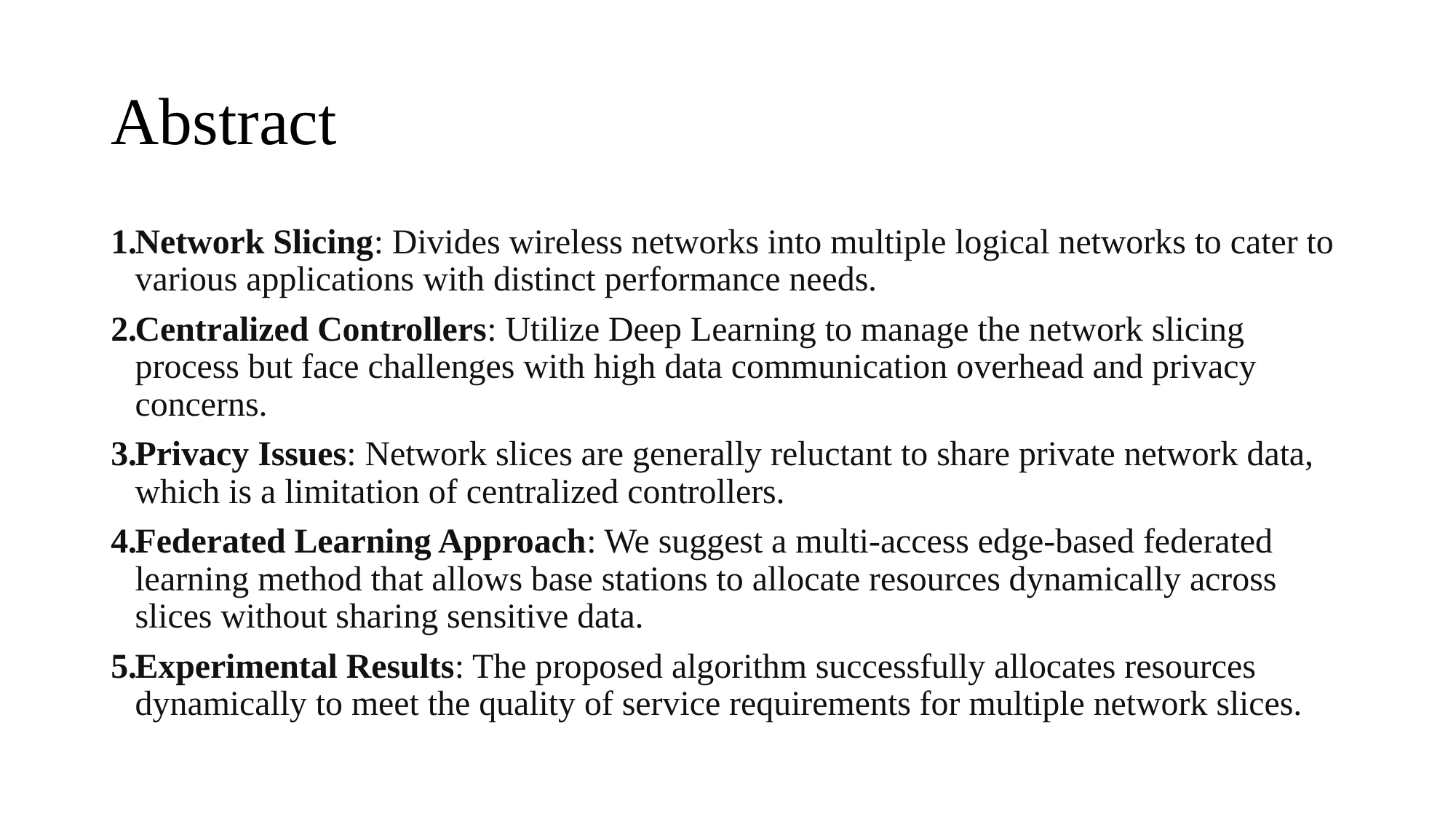

# Abstract
Network Slicing: Divides wireless networks into multiple logical networks to cater to various applications with distinct performance needs.
Centralized Controllers: Utilize Deep Learning to manage the network slicing process but face challenges with high data communication overhead and privacy concerns.
Privacy Issues: Network slices are generally reluctant to share private network data, which is a limitation of centralized controllers.
Federated Learning Approach: We suggest a multi-access edge-based federated learning method that allows base stations to allocate resources dynamically across slices without sharing sensitive data.
Experimental Results: The proposed algorithm successfully allocates resources dynamically to meet the quality of service requirements for multiple network slices.